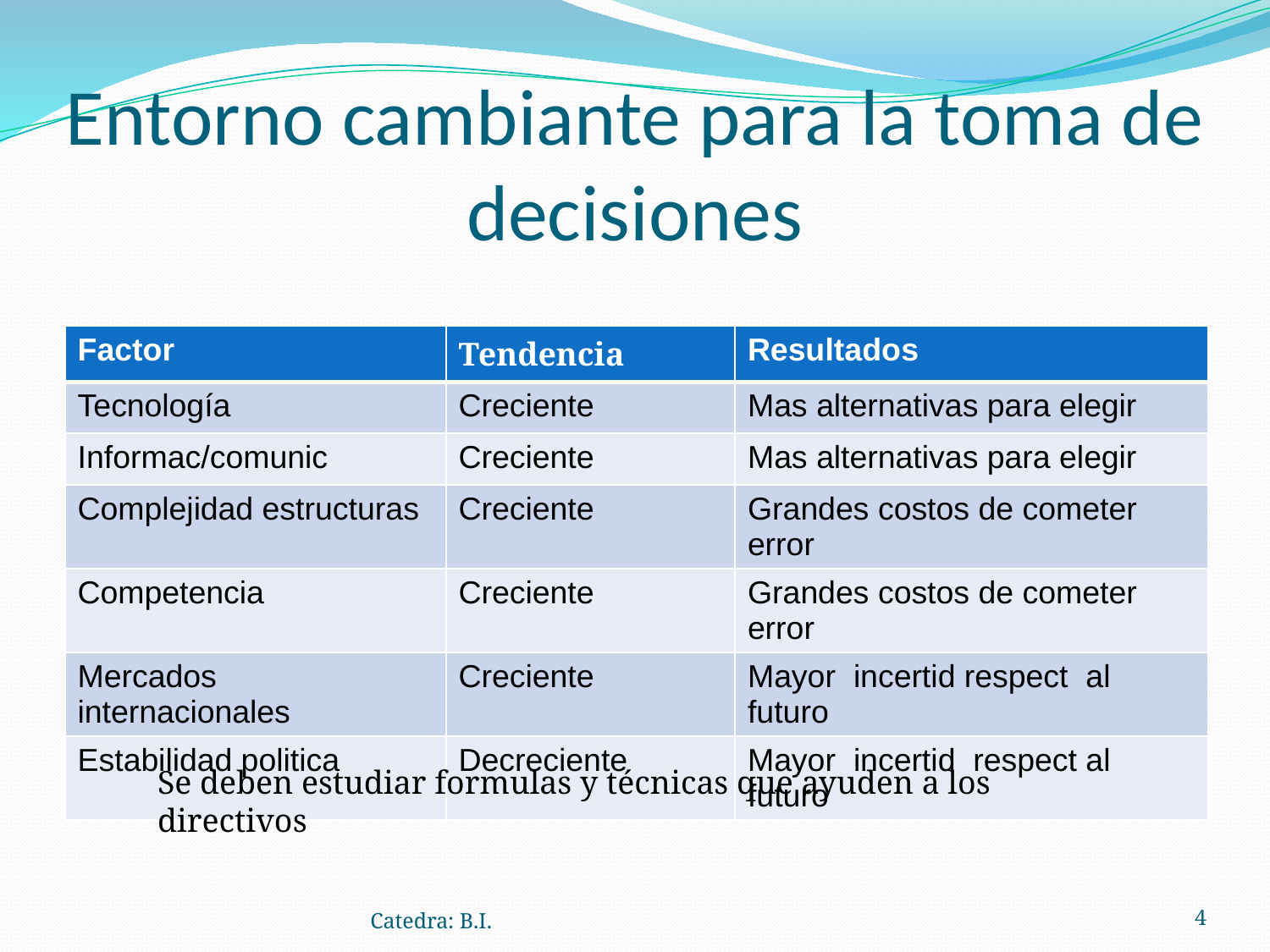

# Entorno cambiante para la toma de decisiones
| Factor | Tendencia | Resultados |
| --- | --- | --- |
| Tecnología | Creciente | Mas alternativas para elegir |
| Informac/comunic | Creciente | Mas alternativas para elegir |
| Complejidad estructuras | Creciente | Grandes costos de cometer error |
| Competencia | Creciente | Grandes costos de cometer error |
| Mercados internacionales | Creciente | Mayor incertid respect al futuro |
| Estabilidad politica | Decreciente | Mayor incertid respect al futuro |
Se deben estudiar formulas y técnicas que ayuden a los directivos
Catedra: B.I.
4